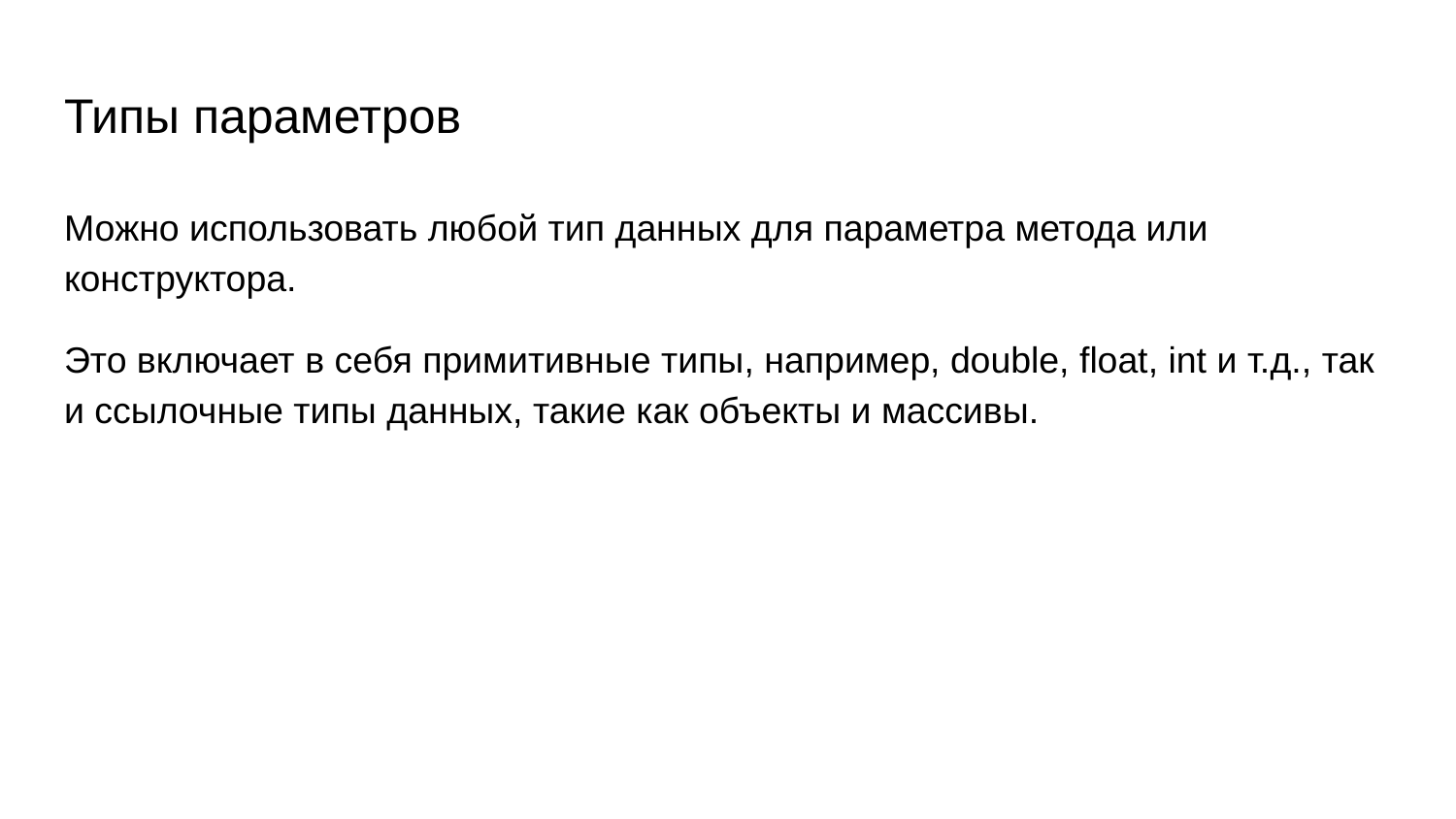

# Типы параметров
Можно использовать любой тип данных для параметра метода или конструктора.
Это включает в себя примитивные типы, например, double, float, int и т.д., так и ссылочные типы данных, такие как объекты и массивы.